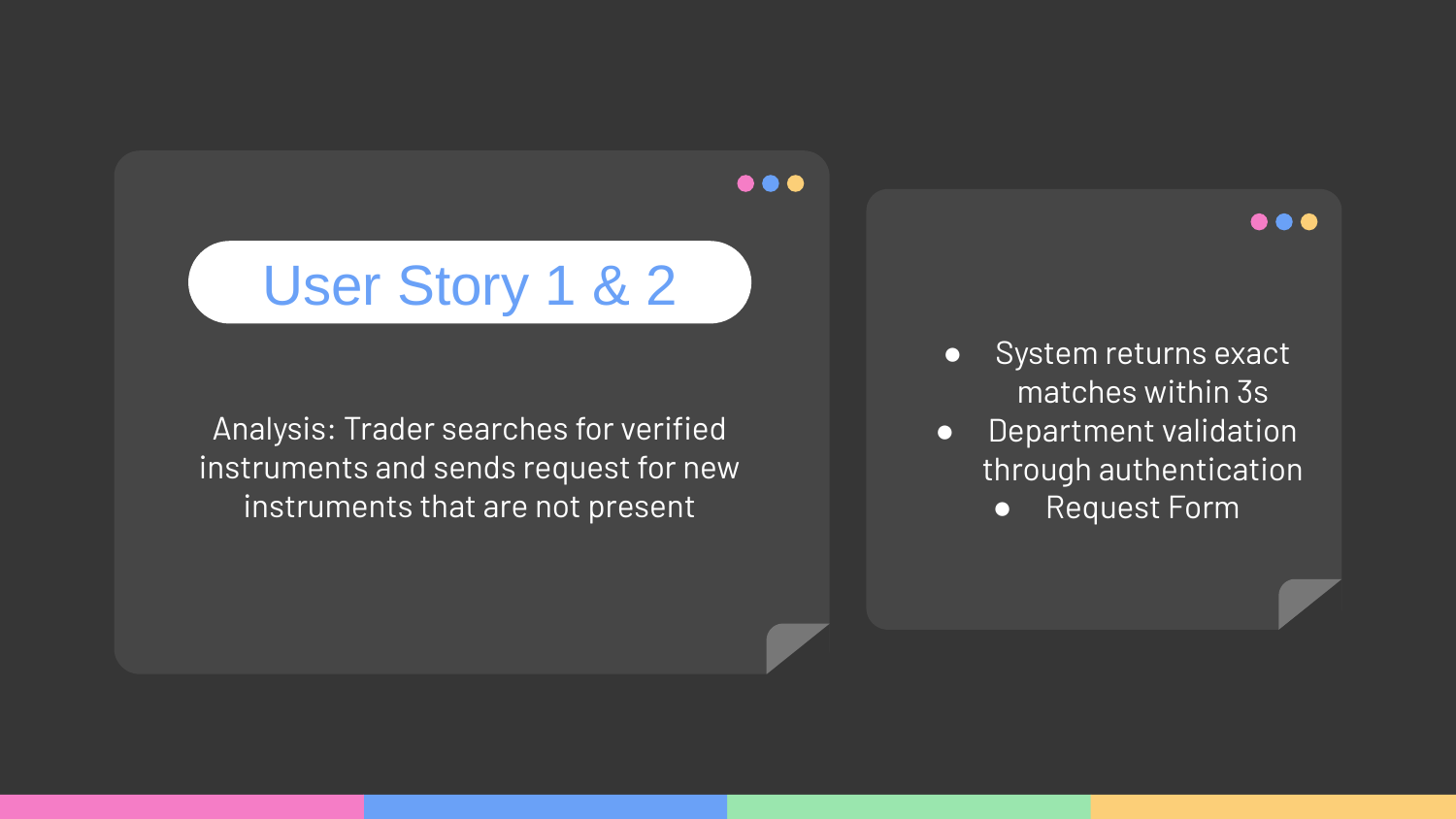

# User Story 1 & 2

System returns exact matches within 3s
Department validation through authentication
Request Form
Analysis: Trader searches for verified instruments and sends request for new instruments that are not present